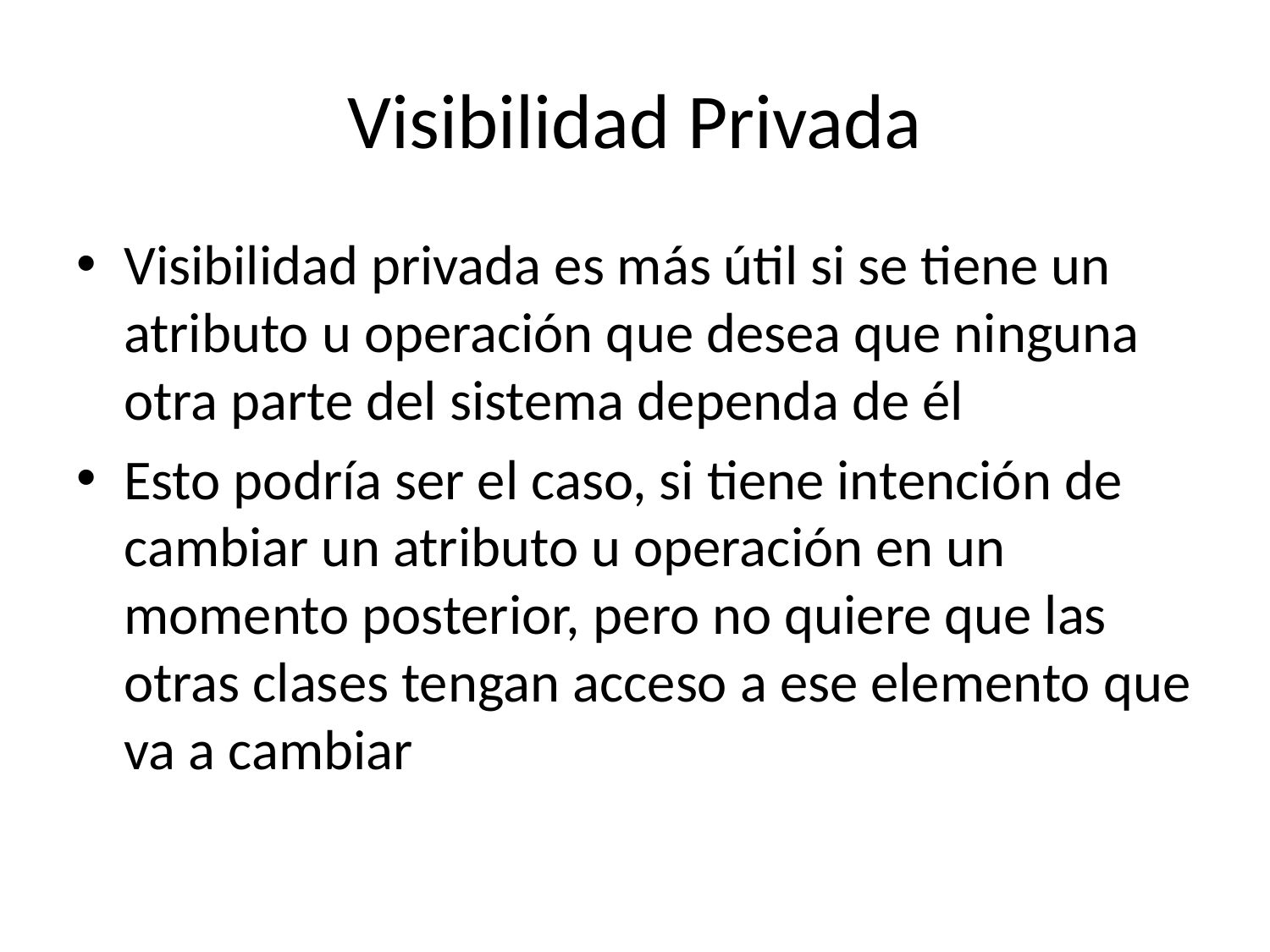

# Visibilidad Privada
Visibilidad privada es más útil si se tiene un atributo u operación que desea que ninguna otra parte del sistema dependa de él
Esto podría ser el caso, si tiene intención de cambiar un atributo u operación en un momento posterior, pero no quiere que las otras clases tengan acceso a ese elemento que va a cambiar